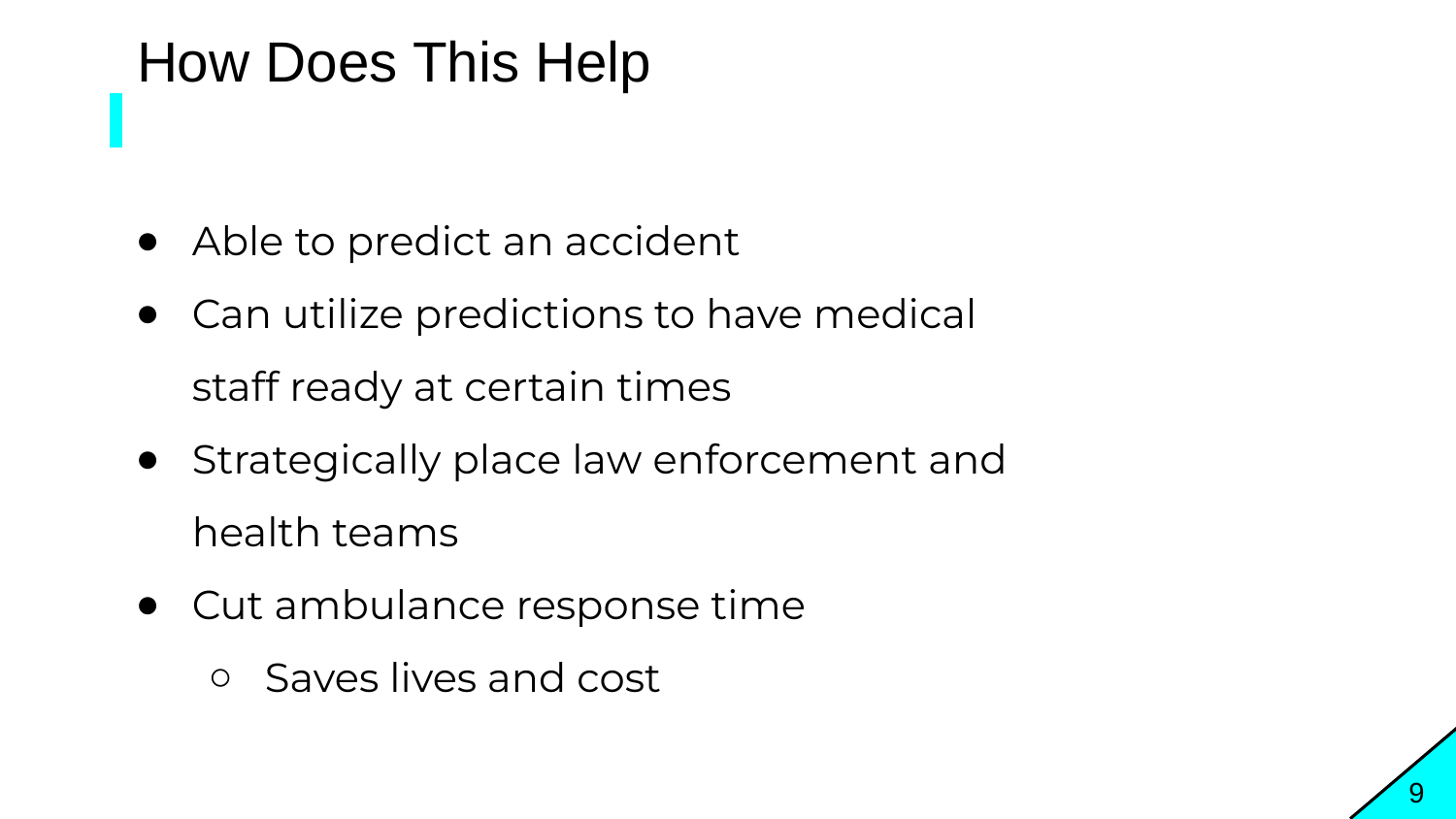

# How Does This Help
Able to predict an accident
Can utilize predictions to have medical staff ready at certain times
Strategically place law enforcement and health teams
Cut ambulance response time
Saves lives and cost

9